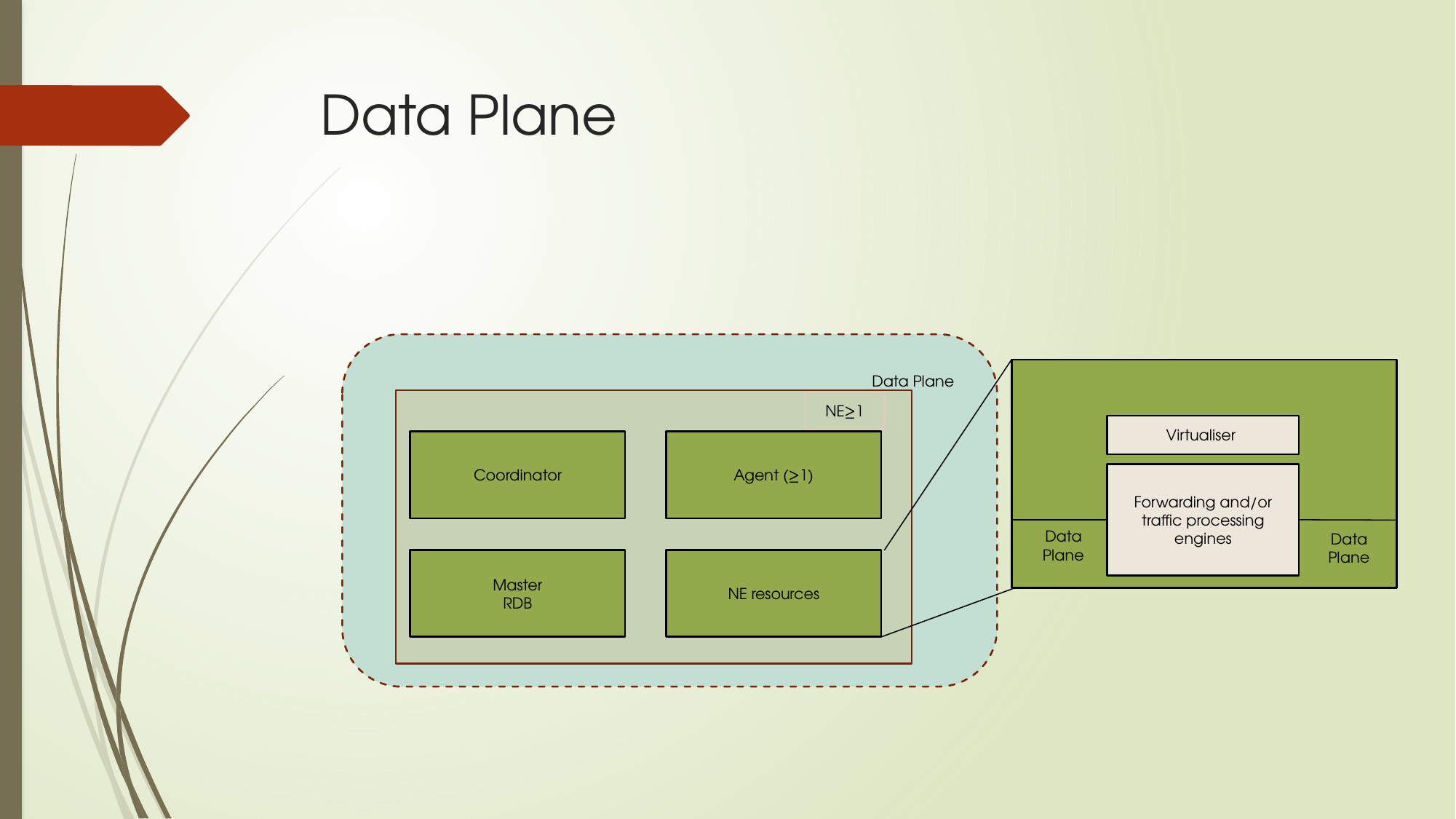

# Data Plane

Data Plane

Coordinator
Agent (≥1)
Master
RDB
NE resources
NE≥1

Virtualiser
Forwarding and/or traffic processing engines
Data Plane
Data Plane